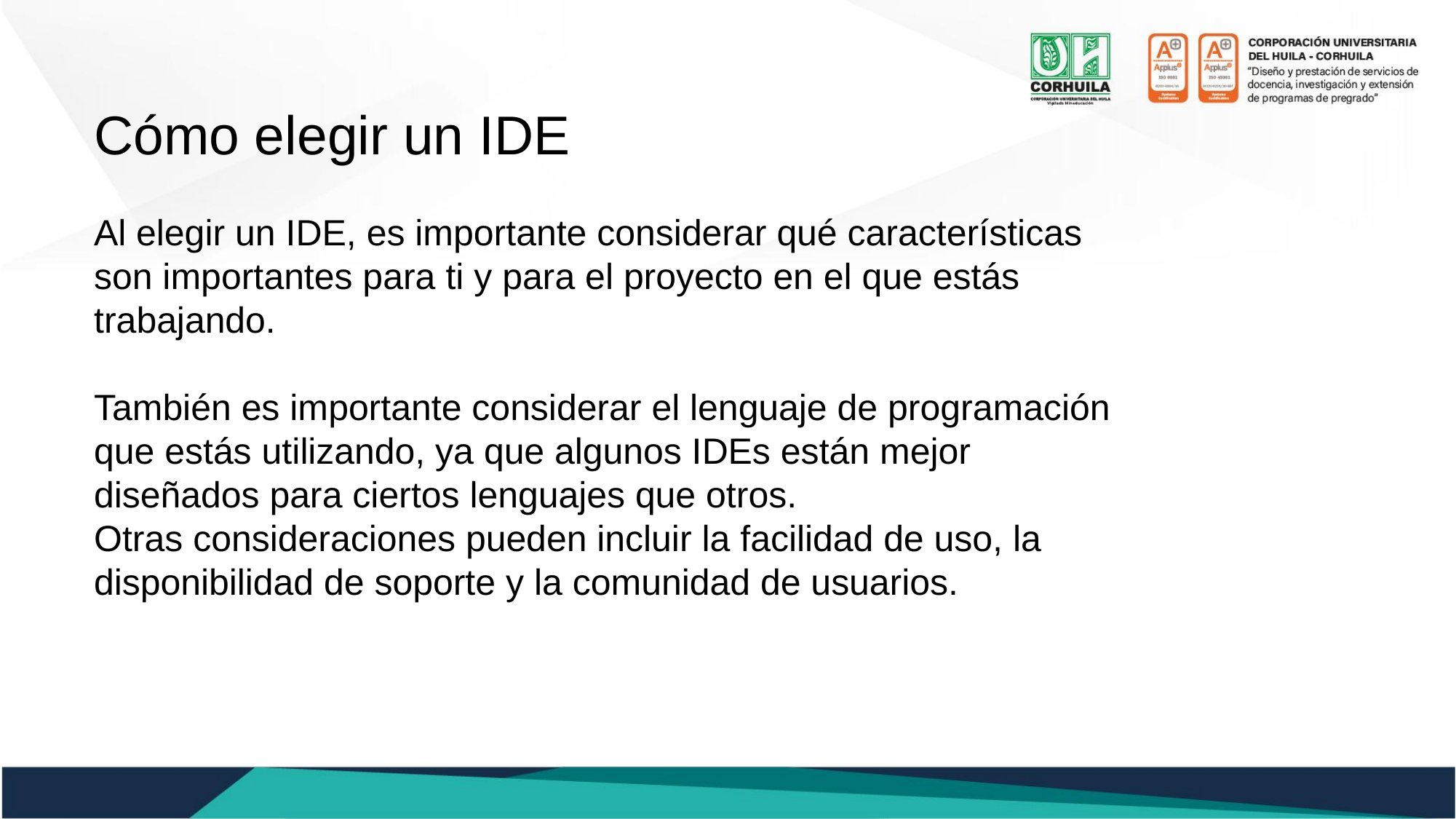

Cómo elegir un IDE

Al elegir un IDE, es importante considerar qué características son importantes para ti y para el proyecto en el que estás trabajando.

También es importante considerar el lenguaje de programación que estás utilizando, ya que algunos IDEs están mejor diseñados para ciertos lenguajes que otros.
Otras consideraciones pueden incluir la facilidad de uso, la disponibilidad de soporte y la comunidad de usuarios.